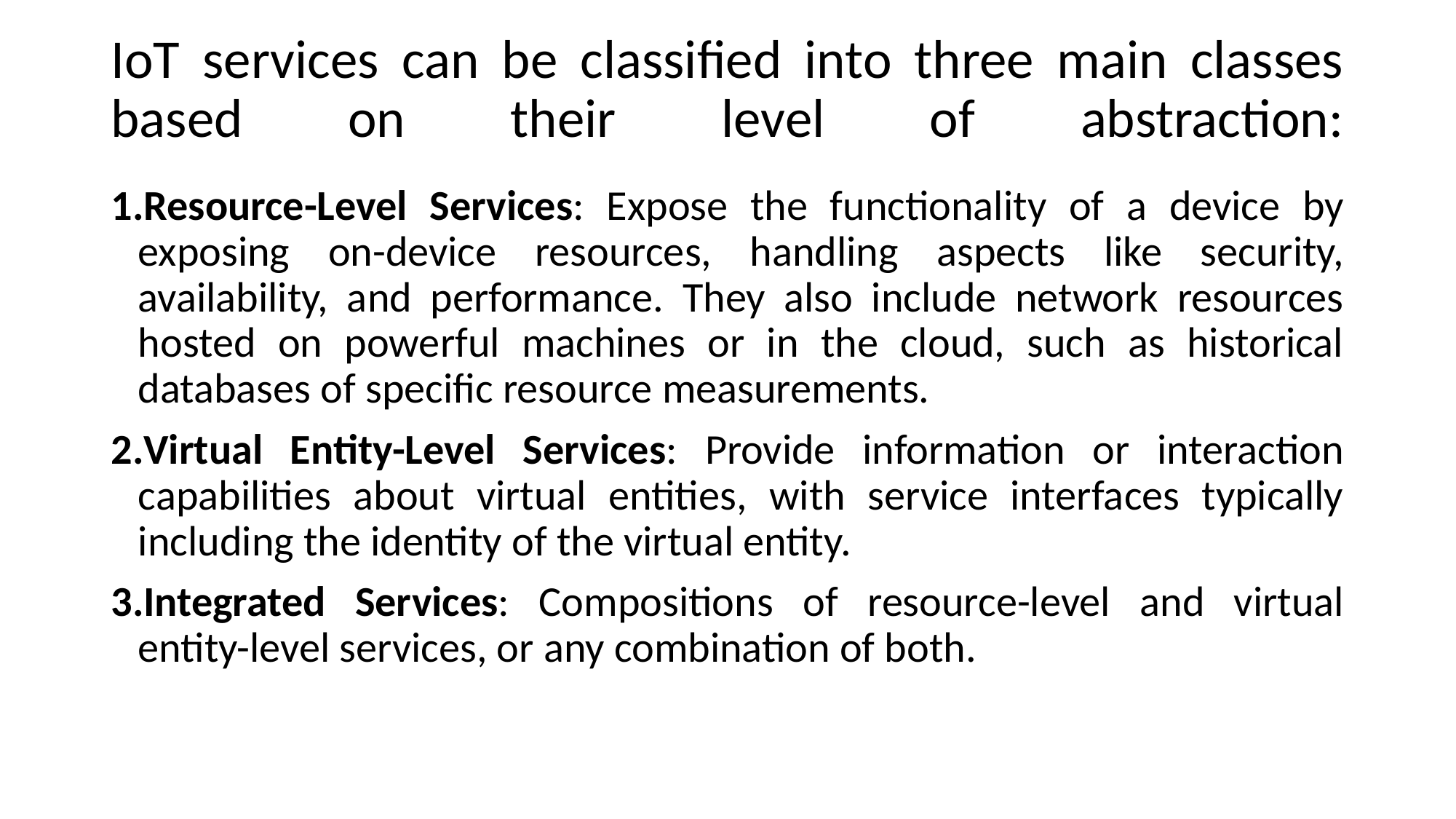

# IoT services can be classified into three main classes based on their level of abstraction:
Resource-Level Services: Expose the functionality of a device by exposing on-device resources, handling aspects like security, availability, and performance. They also include network resources hosted on powerful machines or in the cloud, such as historical databases of specific resource measurements.
Virtual Entity-Level Services: Provide information or interaction capabilities about virtual entities, with service interfaces typically including the identity of the virtual entity.
Integrated Services: Compositions of resource-level and virtual entity-level services, or any combination of both.